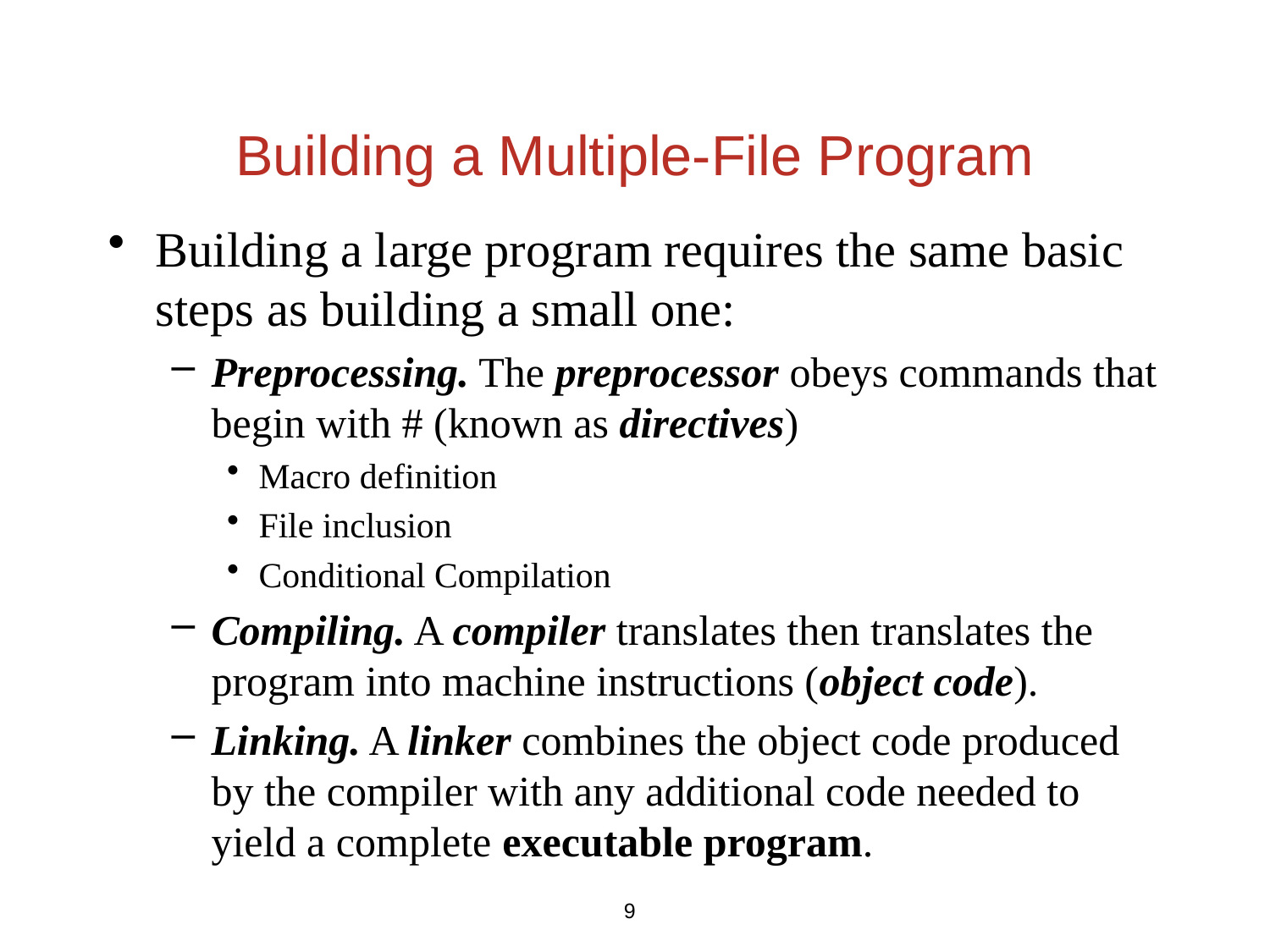

Building a Multiple-File Program
Building a large program requires the same basic steps as building a small one:
Preprocessing. The preprocessor obeys commands that begin with # (known as directives)
Macro definition
File inclusion
Conditional Compilation
Compiling. A compiler translates then translates the program into machine instructions (object code).
Linking. A linker combines the object code produced by the compiler with any additional code needed to yield a complete executable program.

9